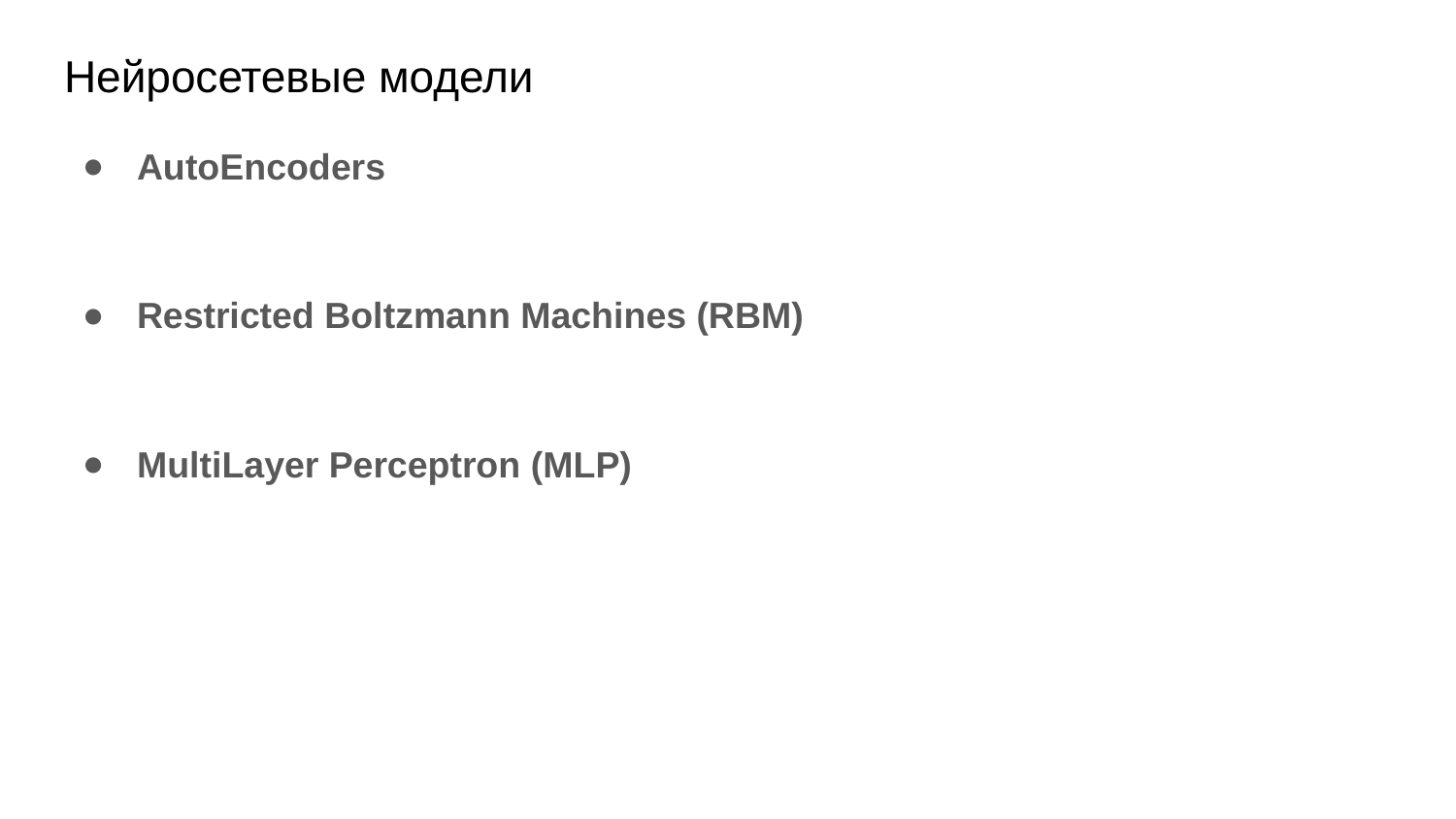

# Нейросетевые модели
AutoEncoders

Restricted Boltzmann Machines (RBM)

MultiLayer Perceptron (MLP)